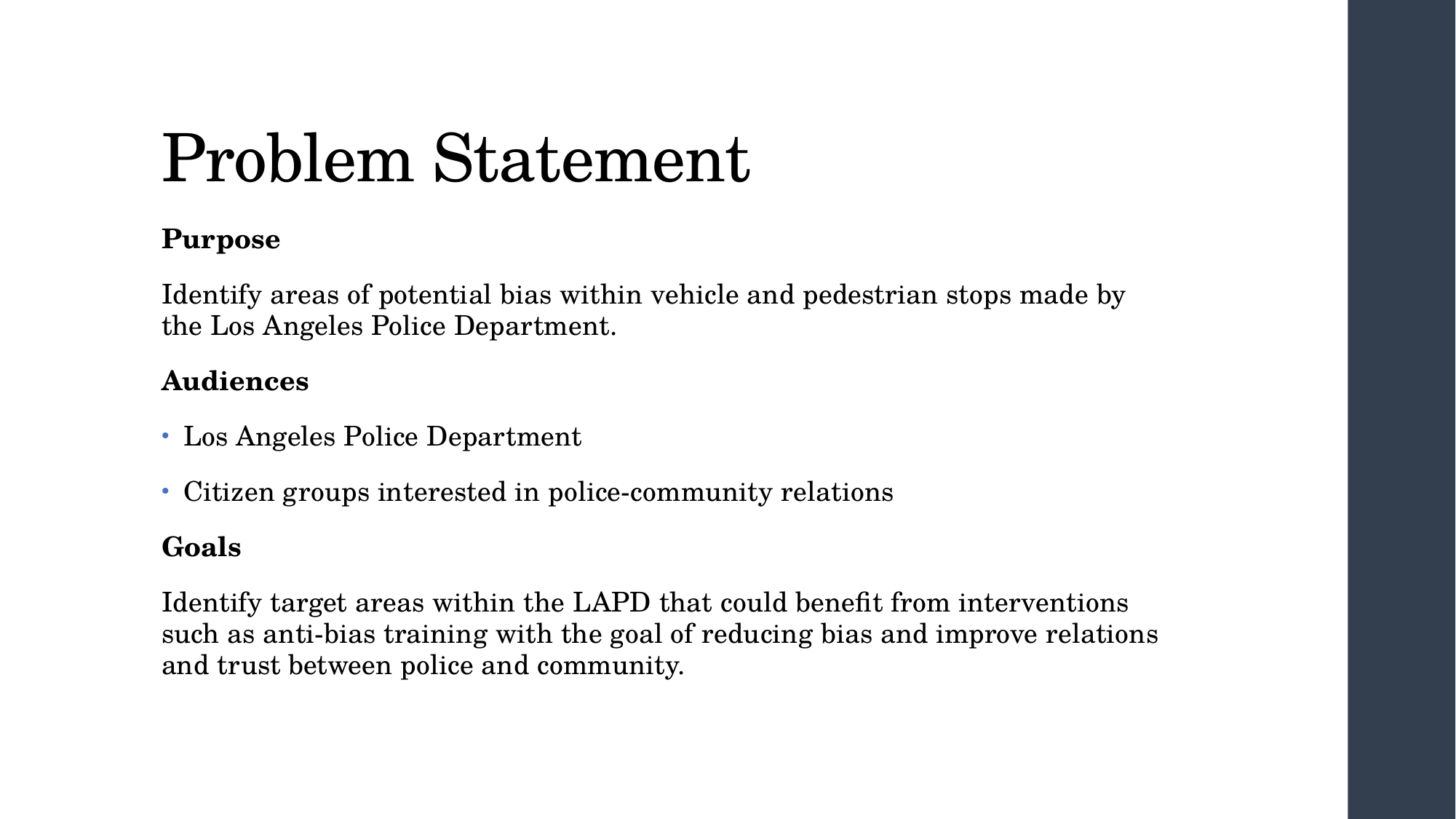

# Problem Statement
Purpose
Identify areas of potential bias within vehicle and pedestrian stops made by the Los Angeles Police Department.
Audiences
Los Angeles Police Department
Citizen groups interested in police-community relations
Goals
Identify target areas within the LAPD that could benefit from interventions such as anti-bias training with the goal of reducing bias and improve relations and trust between police and community.